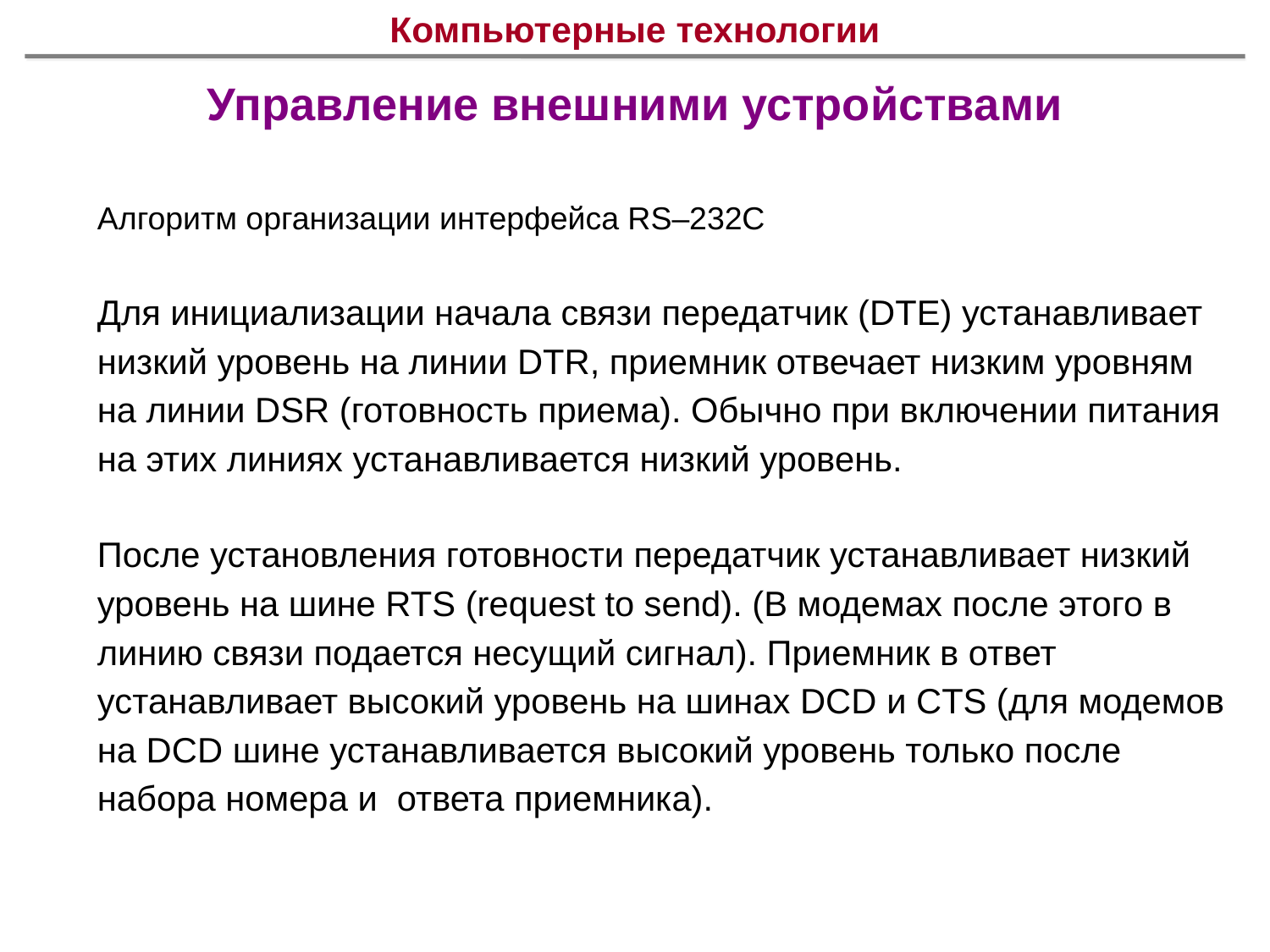

# Компьютерные технологии

Управление внешними устройствами
Алгоритм организации интерфейса RS–232C
Для инициализации начала связи передатчик (DTE) устанавливает низкий уровень на линии DTR, приемник отвечает низким уровням на линии DSR (готовность приема). Обычно при включении питания на этих линиях устанавливается низкий уровень.
После установления готовности передатчик устанавливает низкий уровень на шине RTS (request to send). (В модемах после этого в линию связи подается несущий сигнал). Приемник в ответ устанавливает высокий уровень на шинах DCD и CTS (для модемов на DCD шине устанавливается высокий уровень только после набора номера и  ответа приемника).